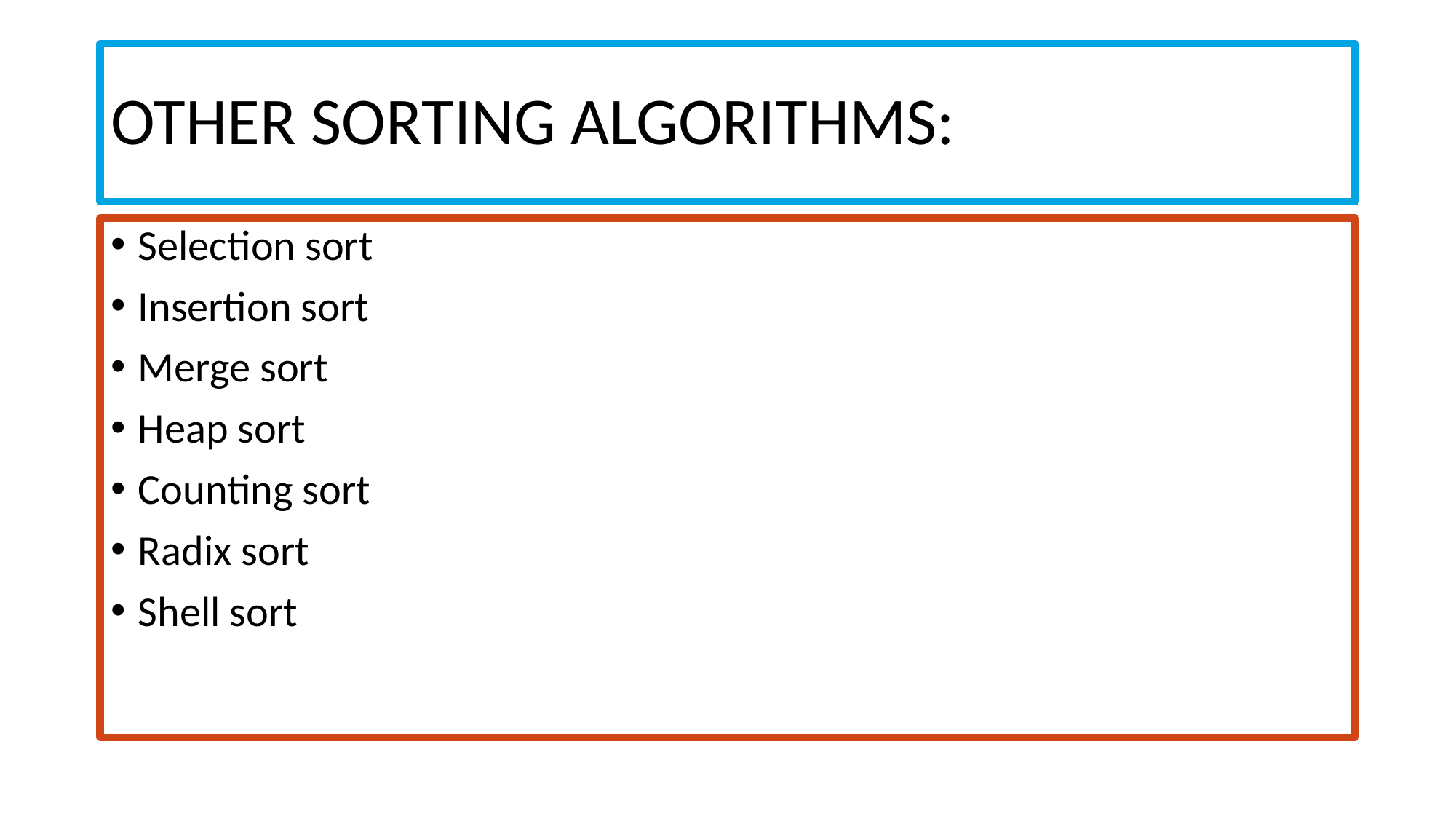

# OTHER SORTING ALGORITHMS:
Selection sort
Insertion sort
Merge sort
Heap sort
Counting sort
Radix sort
Shell sort